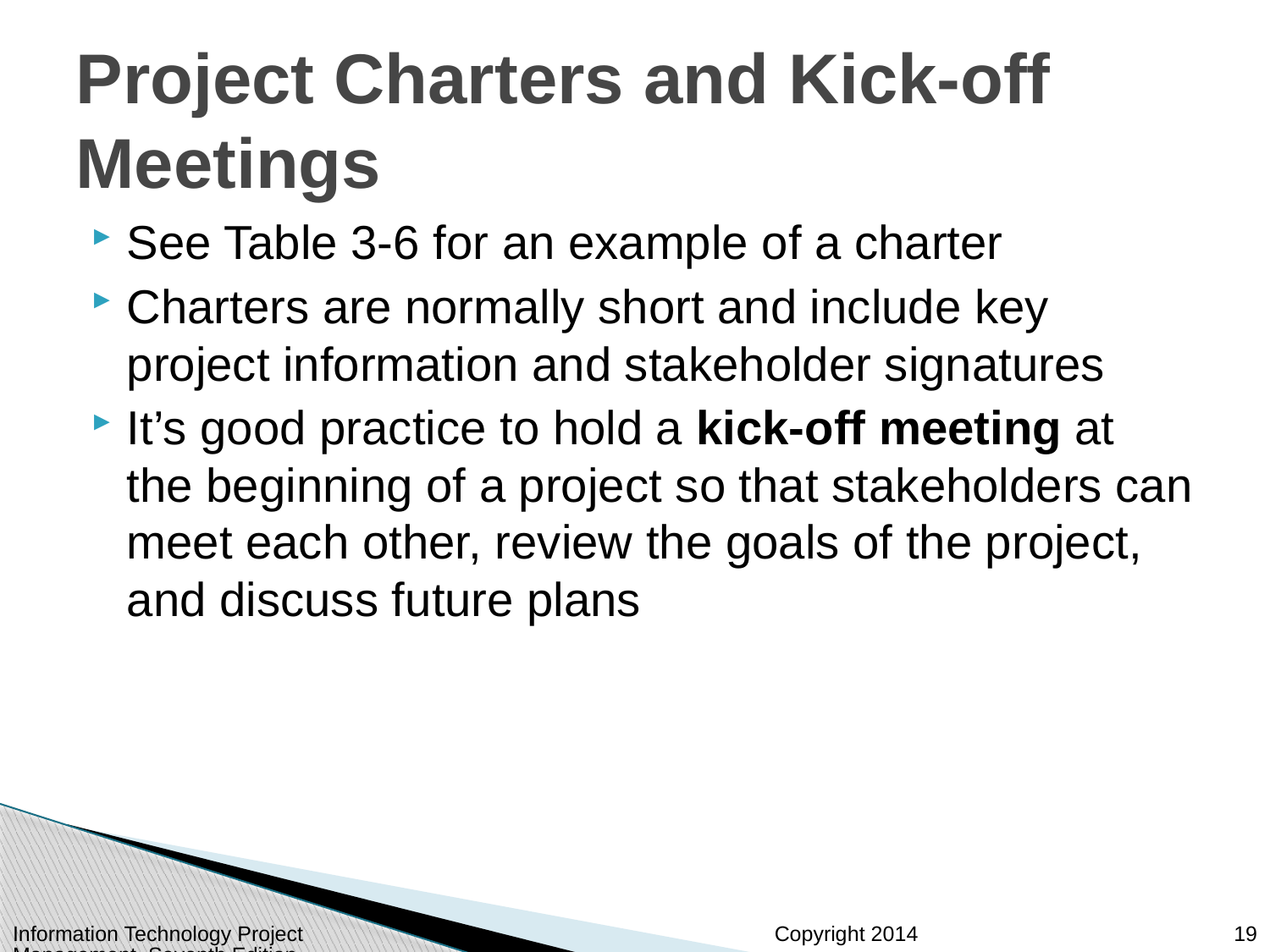

# Project Charters and Kick-off Meetings
See Table 3-6 for an example of a charter
Charters are normally short and include key project information and stakeholder signatures
It’s good practice to hold a kick-off meeting at the beginning of a project so that stakeholders can meet each other, review the goals of the project, and discuss future plans

Information Technology Project Management, Seventh Edition
19